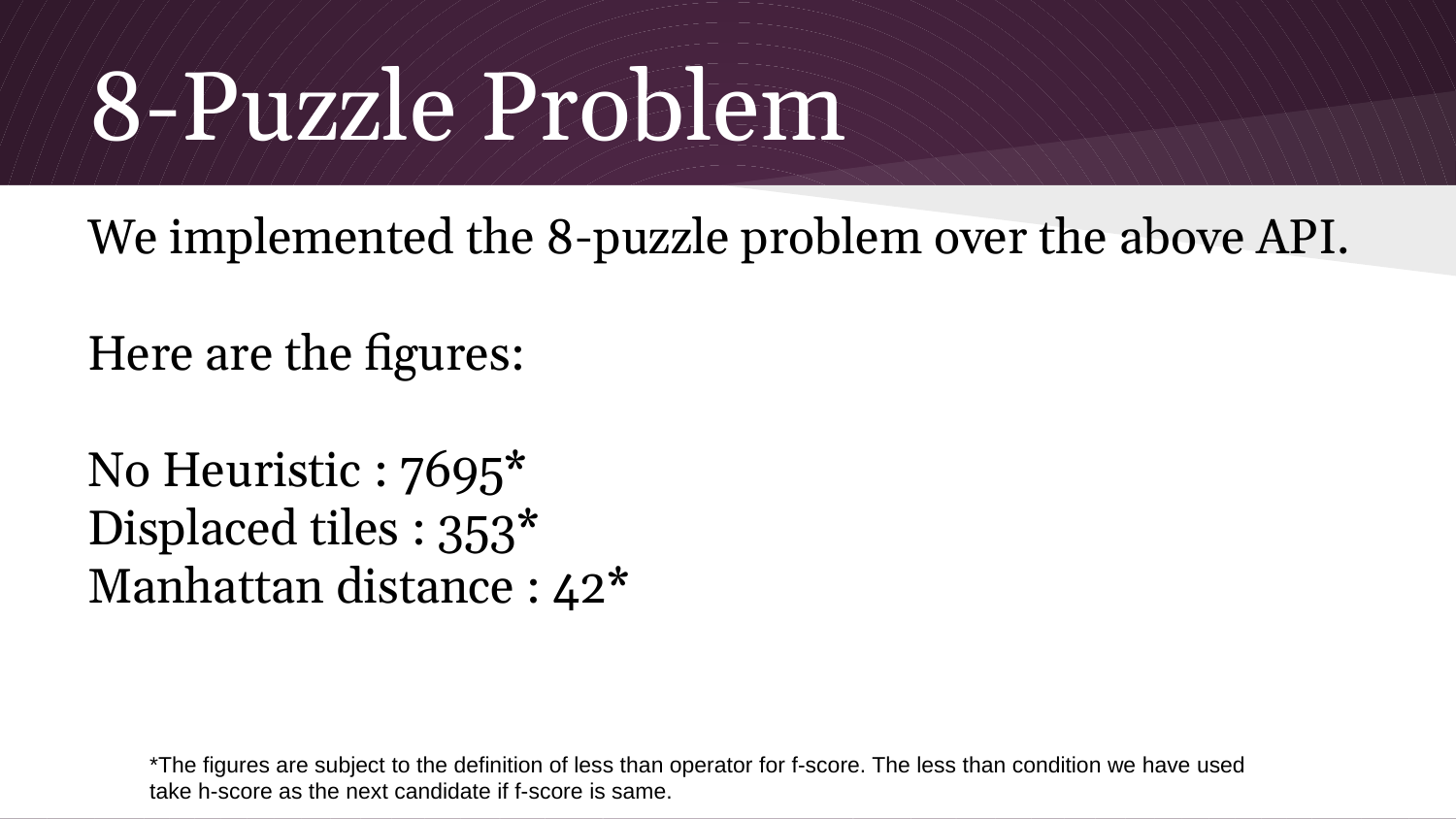

# 8-Puzzle Problem
We implemented the 8-puzzle problem over the above API.

Here are the figures:

No Heuristic : 7695*
Displaced tiles : 353*
Manhattan distance : 42*
*The figures are subject to the definition of less than operator for f-score. The less than condition we have used take h-score as the next candidate if f-score is same.